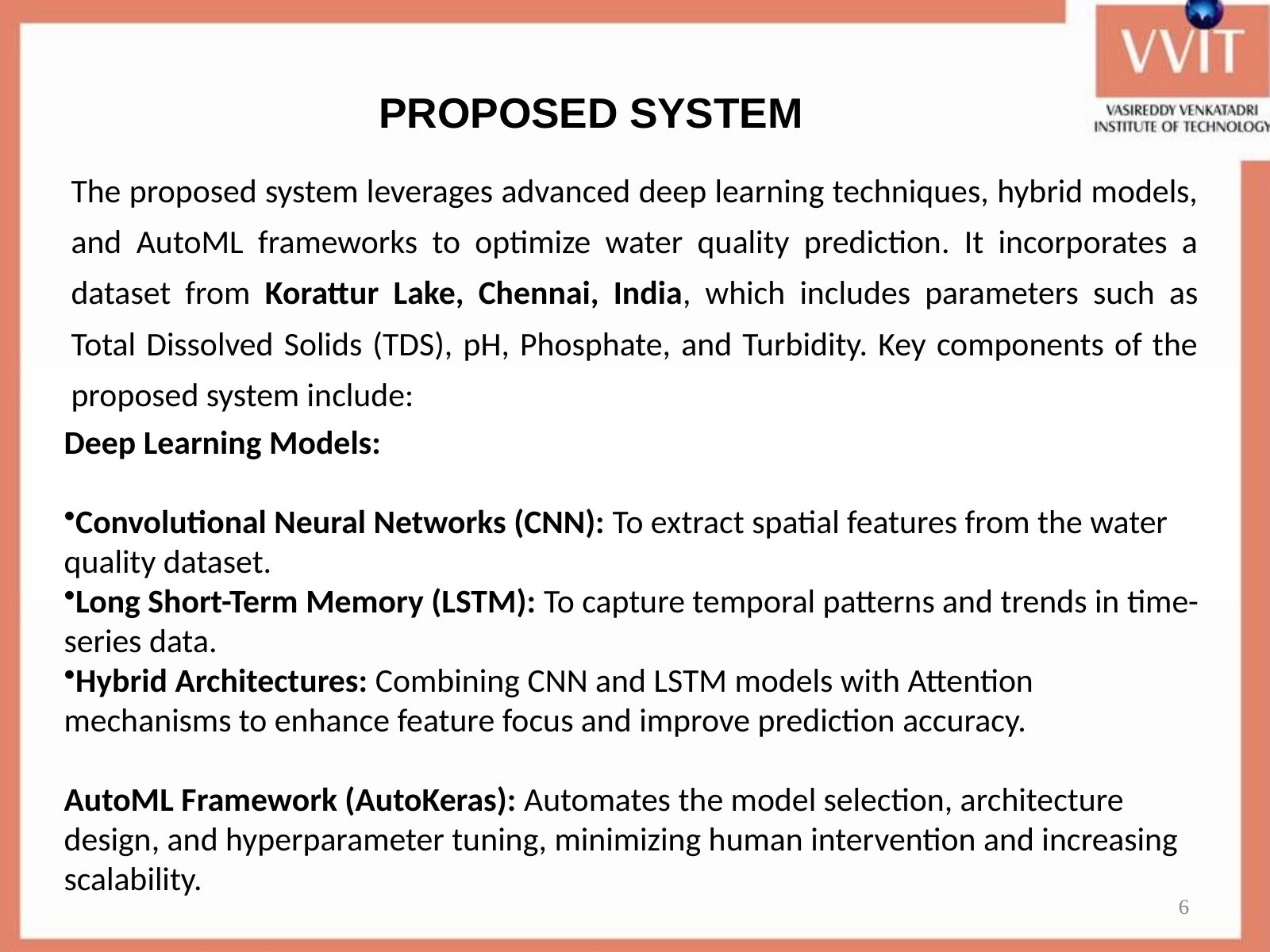

PROPOSED SYSTEM
The proposed system leverages advanced deep learning techniques, hybrid models, and AutoML frameworks to optimize water quality prediction. It incorporates a dataset from Korattur Lake, Chennai, India, which includes parameters such as Total Dissolved Solids (TDS), pH, Phosphate, and Turbidity. Key components of the proposed system include:
Deep Learning Models:

Convolutional Neural Networks (CNN): To extract spatial features from the water quality dataset.
Long Short-Term Memory (LSTM): To capture temporal patterns and trends in time-series data.
Hybrid Architectures: Combining CNN and LSTM models with Attention mechanisms to enhance feature focus and improve prediction accuracy.

AutoML Framework (AutoKeras): Automates the model selection, architecture design, and hyperparameter tuning, minimizing human intervention and increasing scalability.
6